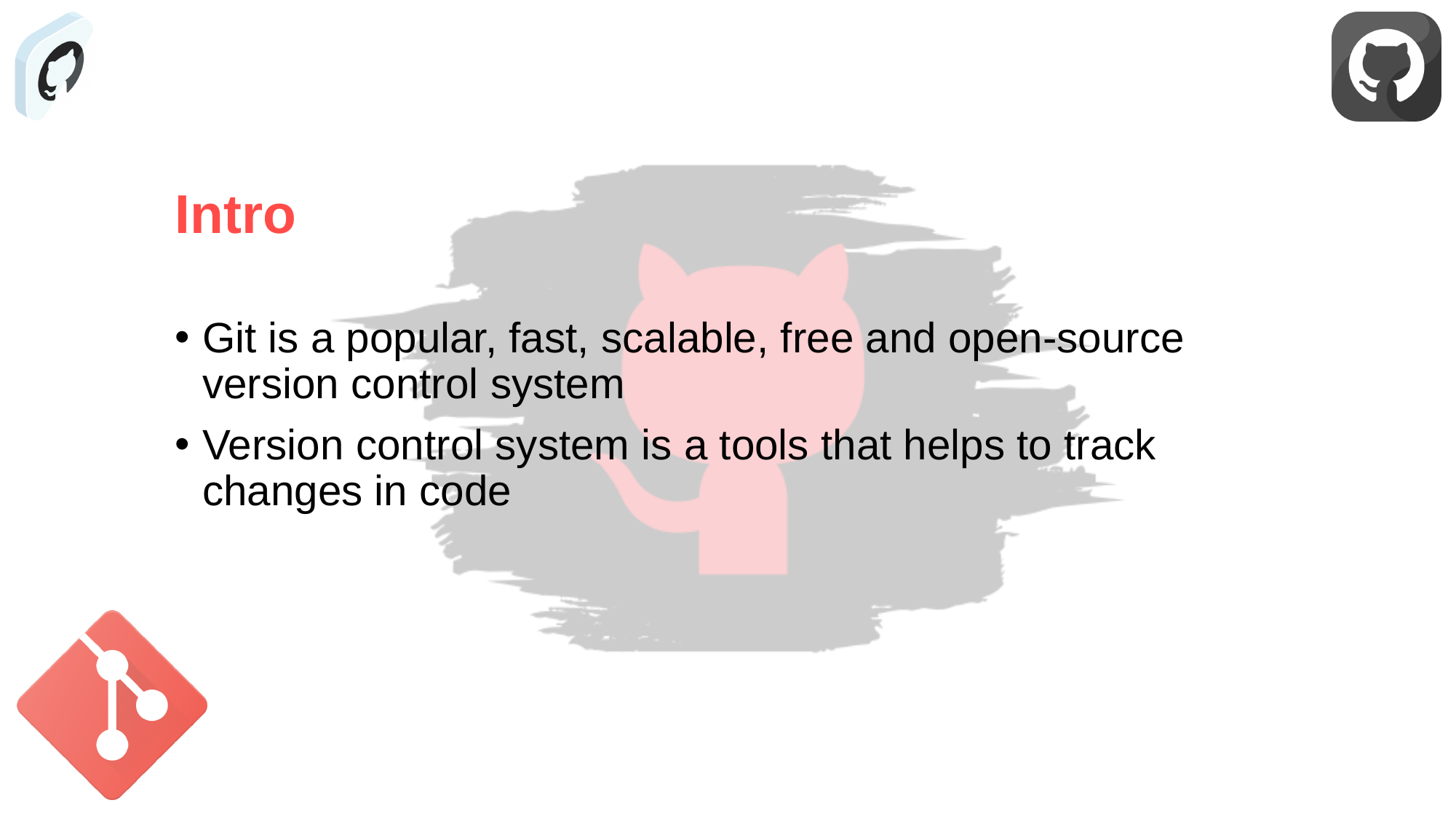

# Intro
Git is a popular, fast, scalable, free and open-source version control system
Version control system is a tools that helps to track changes in code